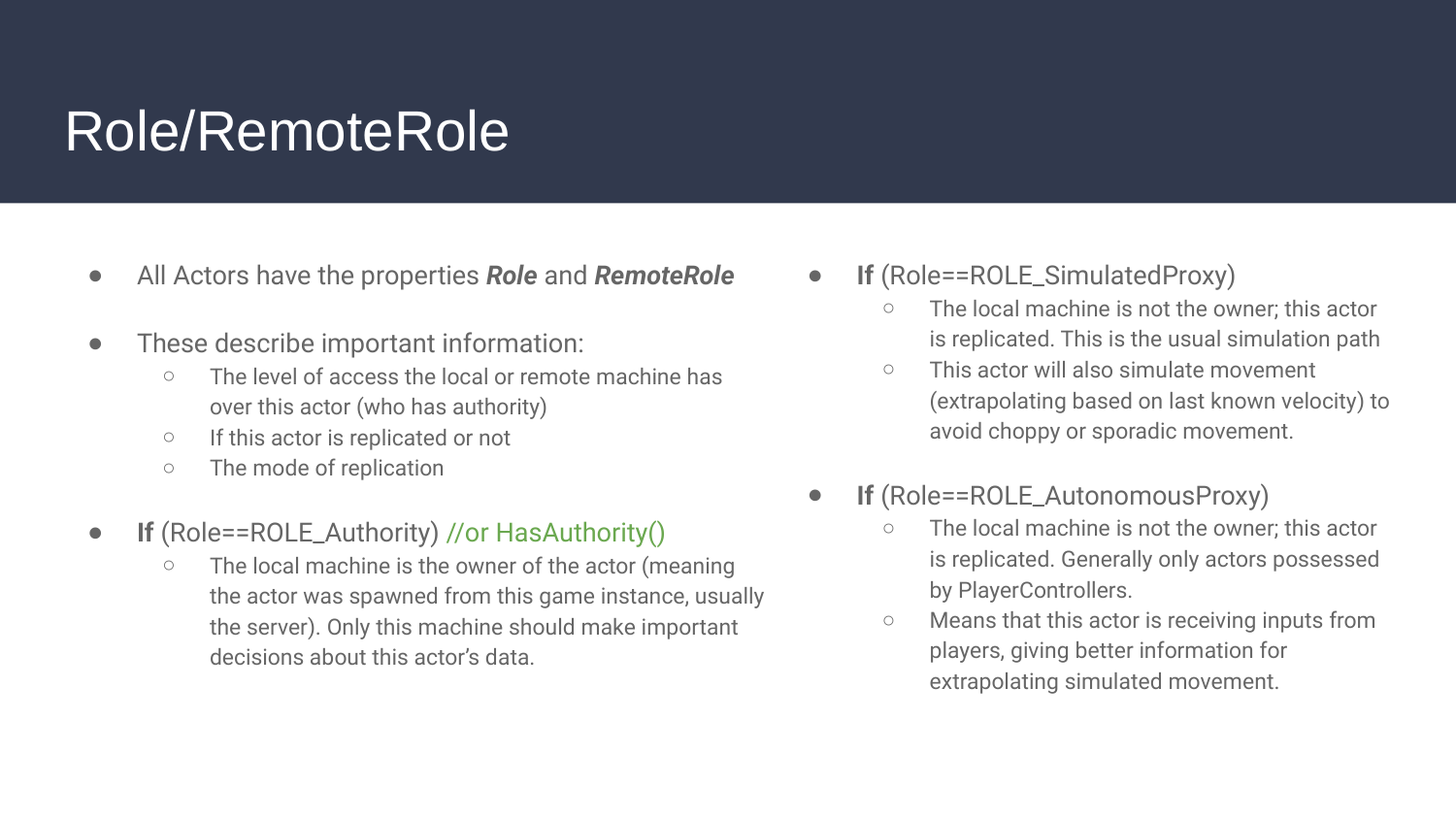

# Role/RemoteRole
All Actors have the properties Role and RemoteRole
These describe important information:
The level of access the local or remote machine has over this actor (who has authority)
If this actor is replicated or not
The mode of replication
If (Role==ROLE_Authority) //or HasAuthority()
The local machine is the owner of the actor (meaning the actor was spawned from this game instance, usually the server). Only this machine should make important decisions about this actor’s data.
If (Role==ROLE_SimulatedProxy)
The local machine is not the owner; this actor is replicated. This is the usual simulation path
This actor will also simulate movement (extrapolating based on last known velocity) to avoid choppy or sporadic movement.
If (Role==ROLE_AutonomousProxy)
The local machine is not the owner; this actor is replicated. Generally only actors possessed by PlayerControllers.
Means that this actor is receiving inputs from players, giving better information for extrapolating simulated movement.